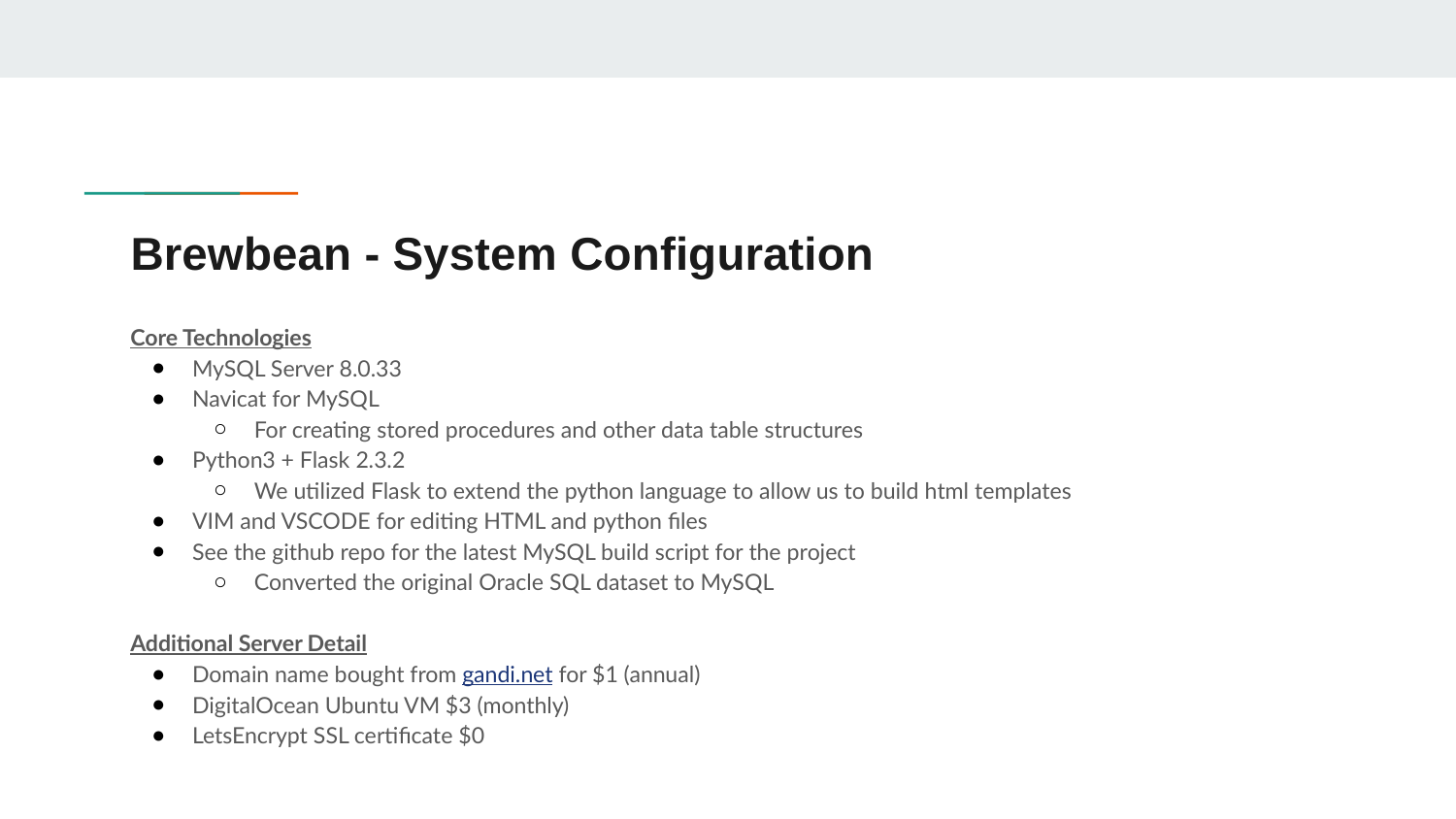

# Brewbean - System Configuration
Core Technologies
MySQL Server 8.0.33
Navicat for MySQL
For creating stored procedures and other data table structures
Python3 + Flask 2.3.2
We utilized Flask to extend the python language to allow us to build html templates
VIM and VSCODE for editing HTML and python files
See the github repo for the latest MySQL build script for the project
Converted the original Oracle SQL dataset to MySQL

Additional Server Detail
Domain name bought from gandi.net for $1 (annual)
DigitalOcean Ubuntu VM $3 (monthly)
LetsEncrypt SSL certificate $0